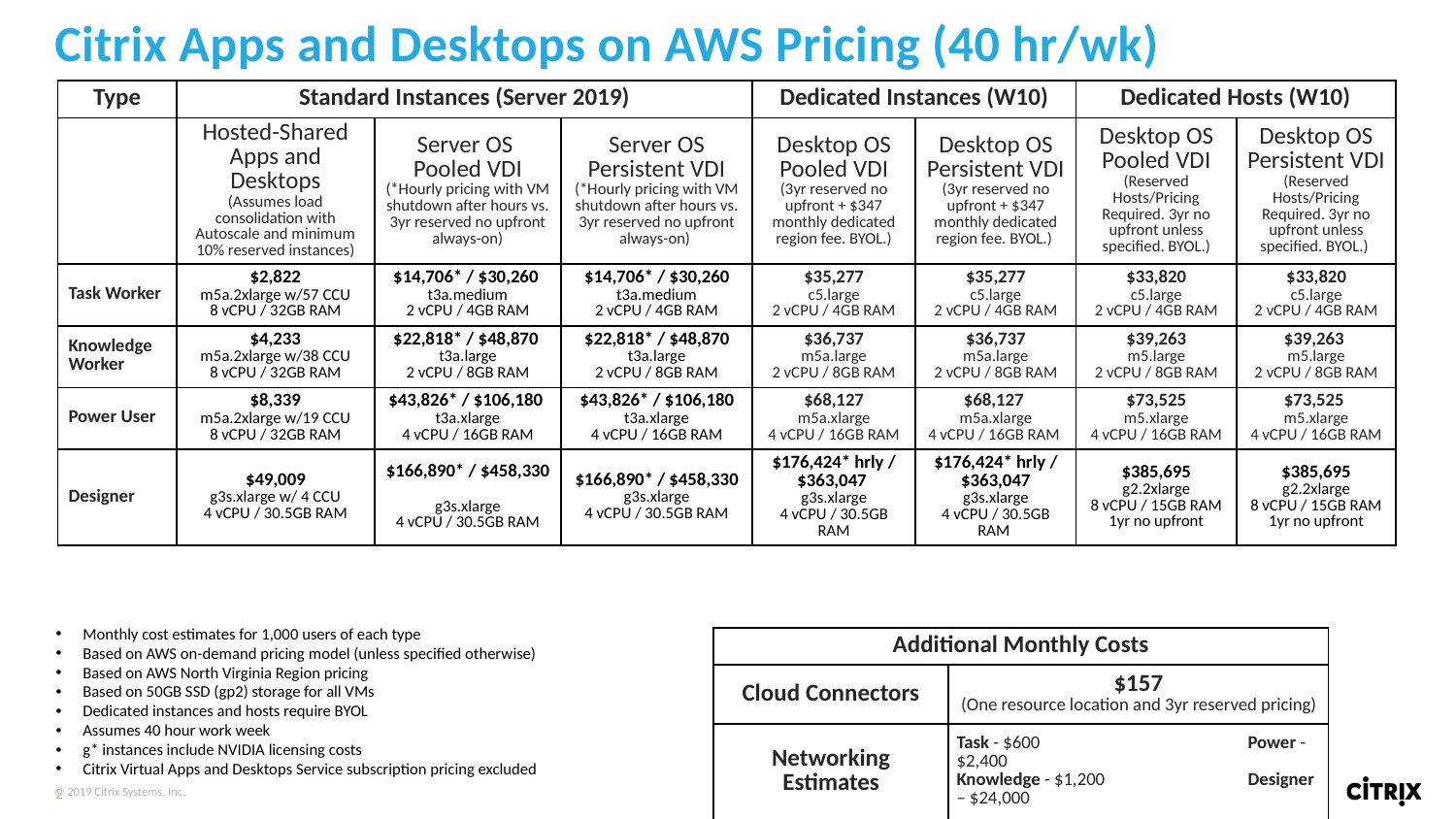

# Citrix Apps and Desktops on AWS Pricing (40 hr/wk)
| Type | Standard Instances (Server 2019) |  |  | Dedicated Instances (W10) |  | Dedicated Hosts (W10) |  |
| --- | --- | --- | --- | --- | --- | --- | --- |
|  | Hosted-Shared Apps and Desktops (Assumes load consolidation with Autoscale and minimum 10% reserved instances) | Server OS Pooled VDI (\*Hourly pricing with VM shutdown after hours vs. 3yr reserved no upfront always-on) | Server OS Persistent VDI (\*Hourly pricing with VM shutdown after hours vs. 3yr reserved no upfront always-on) | Desktop OS Pooled VDI (3yr reserved no upfront + $347 monthly dedicated region fee. BYOL.) | Desktop OS Persistent VDI (3yr reserved no upfront + $347 monthly dedicated region fee. BYOL.) | Desktop OS Pooled VDI (Reserved Hosts/Pricing Required. 3yr no upfront unless specified. BYOL.) | Desktop OS Persistent VDI (Reserved Hosts/Pricing Required. 3yr no upfront unless specified. BYOL.) |
| Task Worker | $2,822 m5a.2xlarge w/57 CCU 8 vCPU / 32GB RAM | $14,706\* / $30,260 t3a.medium 2 vCPU / 4GB RAM | $14,706\* / $30,260 t3a.medium 2 vCPU / 4GB RAM | $35,277 c5.large 2 vCPU / 4GB RAM | $35,277 c5.large 2 vCPU / 4GB RAM | $33,820 c5.large 2 vCPU / 4GB RAM | $33,820 c5.large 2 vCPU / 4GB RAM |
| Knowledge Worker | $4,233 m5a.2xlarge w/38 CCU 8 vCPU / 32GB RAM | $22,818\* / $48,870 t3a.large 2 vCPU / 8GB RAM | $22,818\* / $48,870 t3a.large 2 vCPU / 8GB RAM | $36,737 m5a.large 2 vCPU / 8GB RAM | $36,737 m5a.large 2 vCPU / 8GB RAM | $39,263 m5.large 2 vCPU / 8GB RAM | $39,263 m5.large 2 vCPU / 8GB RAM |
| Power User | $8,339 m5a.2xlarge w/19 CCU 8 vCPU / 32GB RAM | $43,826\* / $106,180 t3a.xlarge 4 vCPU / 16GB RAM | $43,826\* / $106,180 t3a.xlarge 4 vCPU / 16GB RAM | $68,127 m5a.xlarge 4 vCPU / 16GB RAM | $68,127 m5a.xlarge 4 vCPU / 16GB RAM | $73,525 m5.xlarge 4 vCPU / 16GB RAM | $73,525 m5.xlarge 4 vCPU / 16GB RAM |
| Designer | $49,009 g3s.xlarge w/ 4 CCU 4 vCPU / 30.5GB RAM | $166,890\* / $458,330 g3s.xlarge 4 vCPU / 30.5GB RAM | $166,890\* / $458,330 g3s.xlarge 4 vCPU / 30.5GB RAM | $176,424\* hrly / $363,047 g3s.xlarge 4 vCPU / 30.5GB RAM | $176,424\* hrly / $363,047 g3s.xlarge 4 vCPU / 30.5GB RAM | $385,695 g2.2xlarge 8 vCPU / 15GB RAM 1yr no upfront | $385,695 g2.2xlarge 8 vCPU / 15GB RAM 1yr no upfront |
Monthly cost estimates for 1,000 users of each type
Based on AWS on-demand pricing model (unless specified otherwise)
Based on AWS North Virginia Region pricing
Based on 50GB SSD (gp2) storage for all VMs
Dedicated instances and hosts require BYOL
Assumes 40 hour work week
g* instances include NVIDIA licensing costs
Citrix Virtual Apps and Desktops Service subscription pricing excluded
| Additional Monthly Costs |  |
| --- | --- |
| Cloud Connectors | $157 (One resource location and 3yr reserved pricing) |
| Networking Estimates | Task - $600 Power - $2,400 Knowledge - $1,200 Designer – $24,000 |